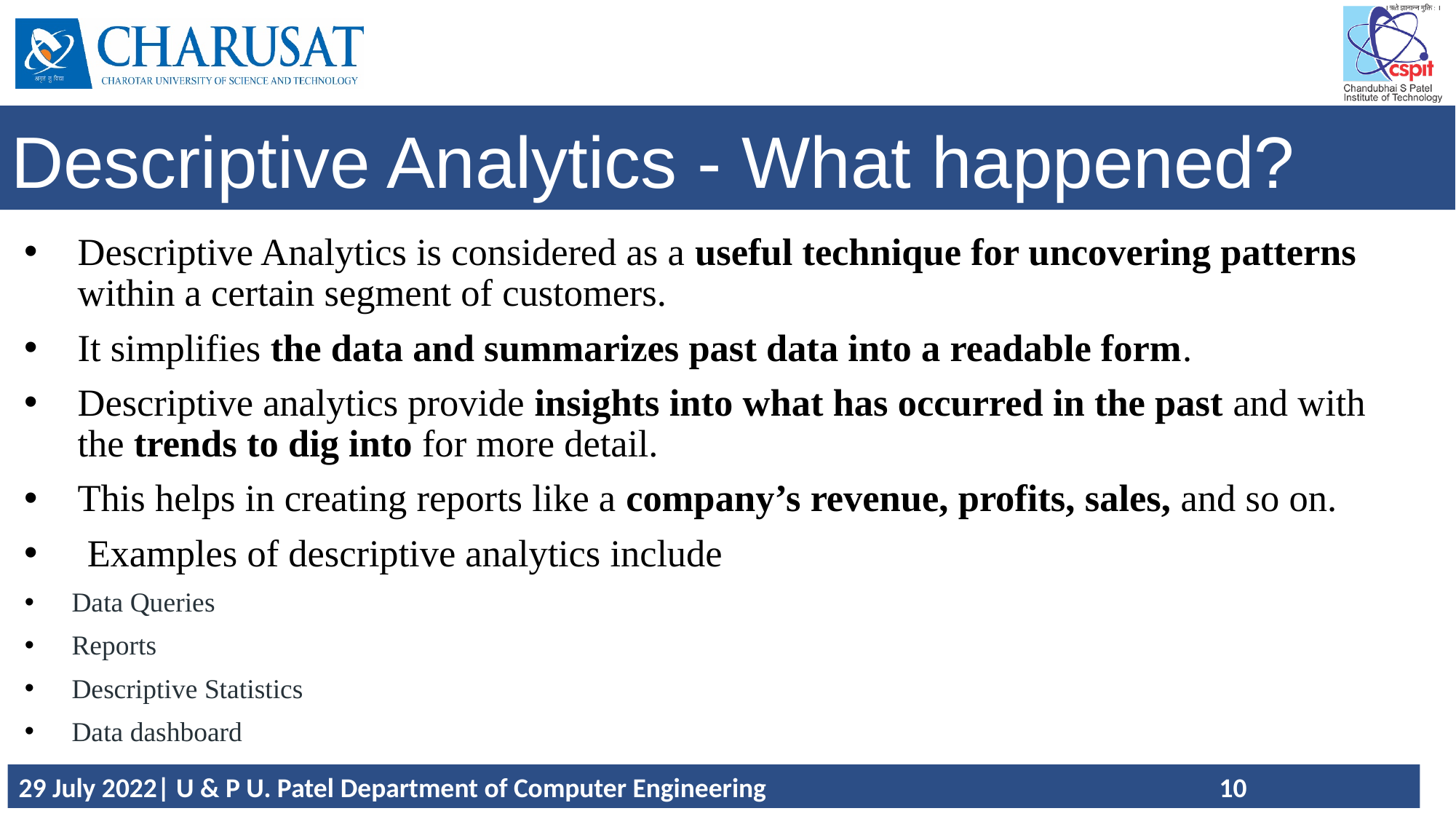

# Descriptive Analytics - What happened?
Descriptive Analytics is considered as a useful technique for uncovering patterns within a certain segment of customers.
It simplifies the data and summarizes past data into a readable form.
Descriptive analytics provide insights into what has occurred in the past and with the trends to dig into for more detail.
This helps in creating reports like a company’s revenue, profits, sales, and so on.
 Examples of descriptive analytics include
Data Queries
Reports
Descriptive Statistics
Data dashboard